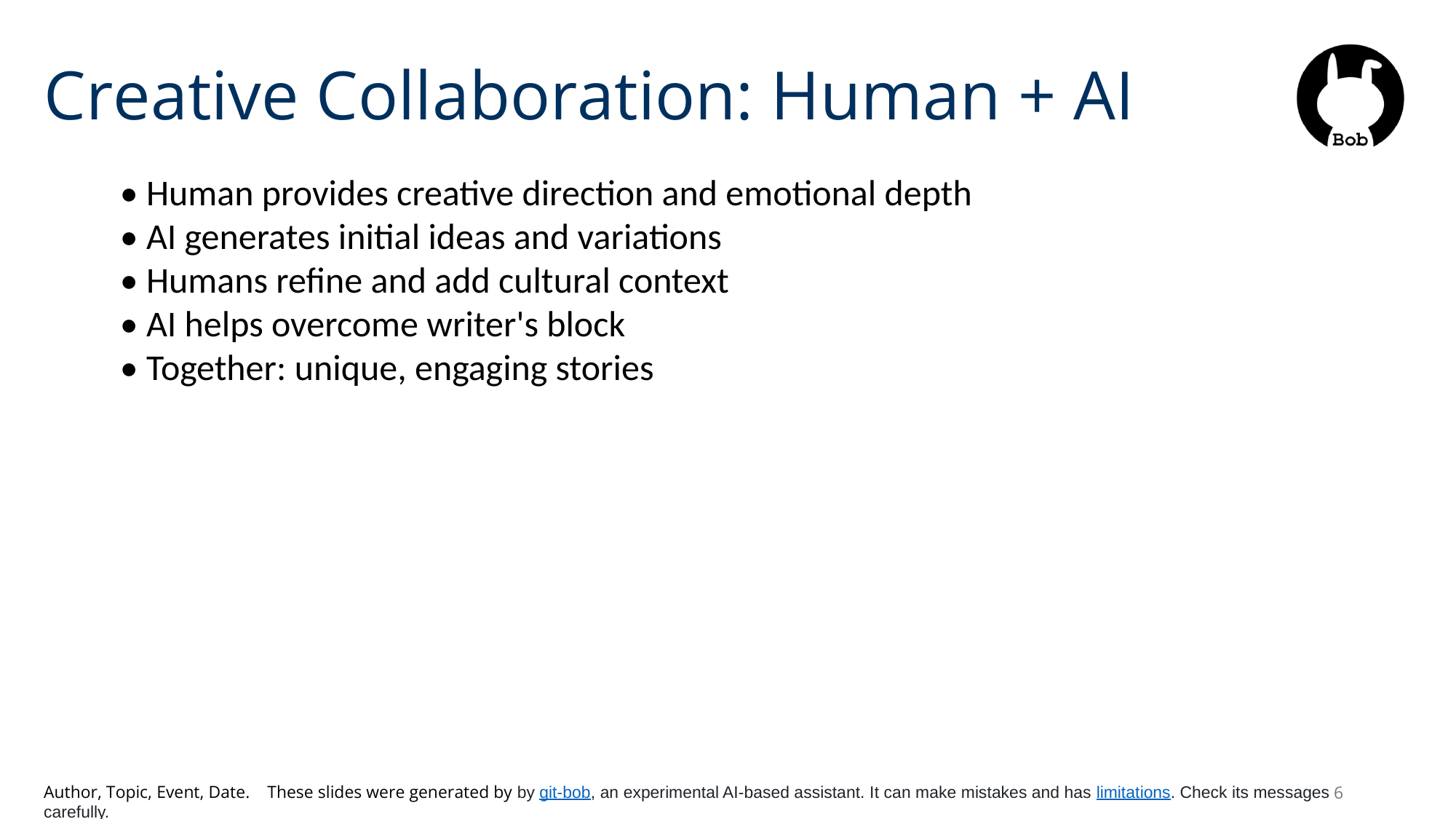

# Creative Collaboration: Human + AI
• Human provides creative direction and emotional depth
• AI generates initial ideas and variations
• Humans refine and add cultural context
• AI helps overcome writer's block
• Together: unique, engaging stories